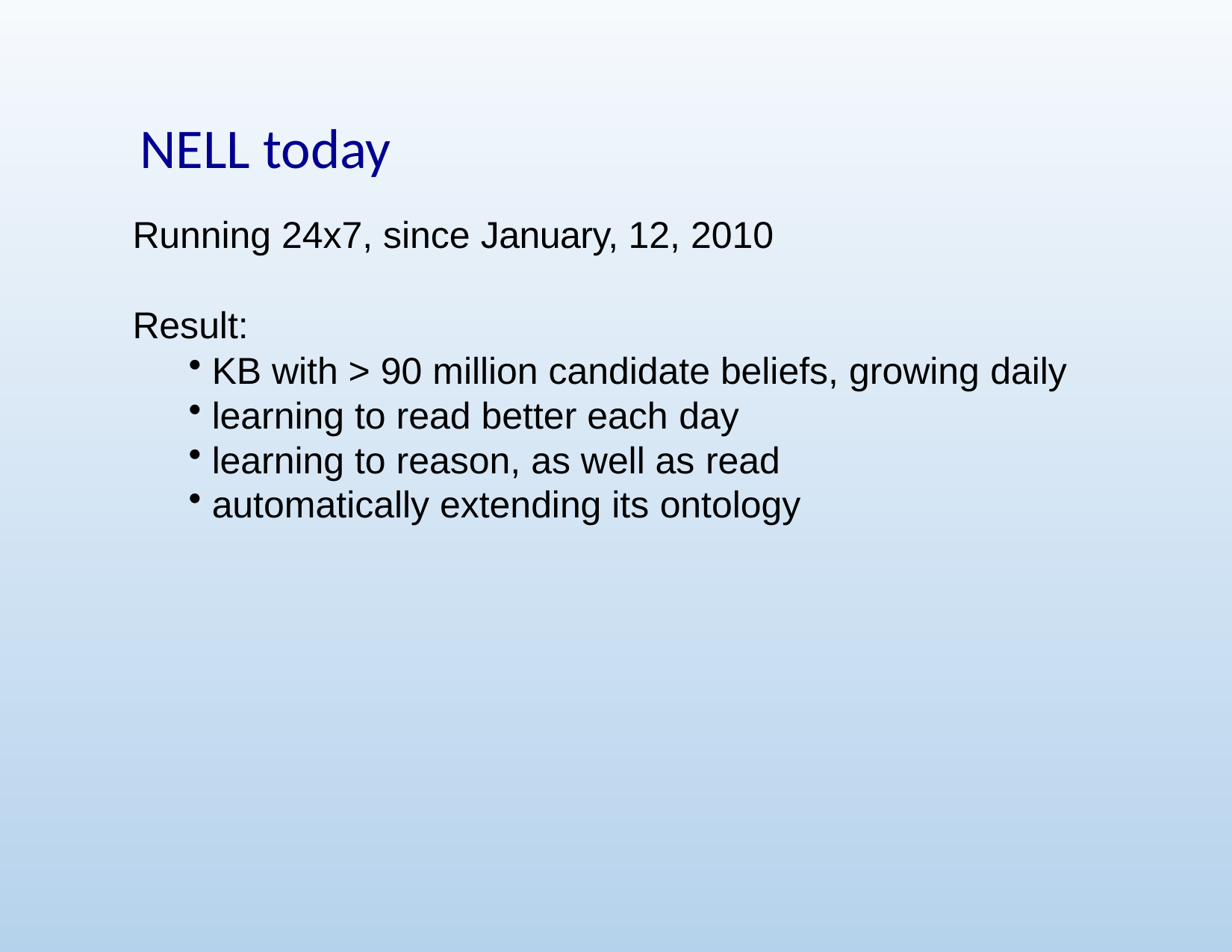

# NELL today
Running 24x7, since January, 12, 2010

Result:
KB with > 90 million candidate beliefs, growing daily
learning to read better each day
learning to reason, as well as read
automatically extending its ontology
University at Buffalo